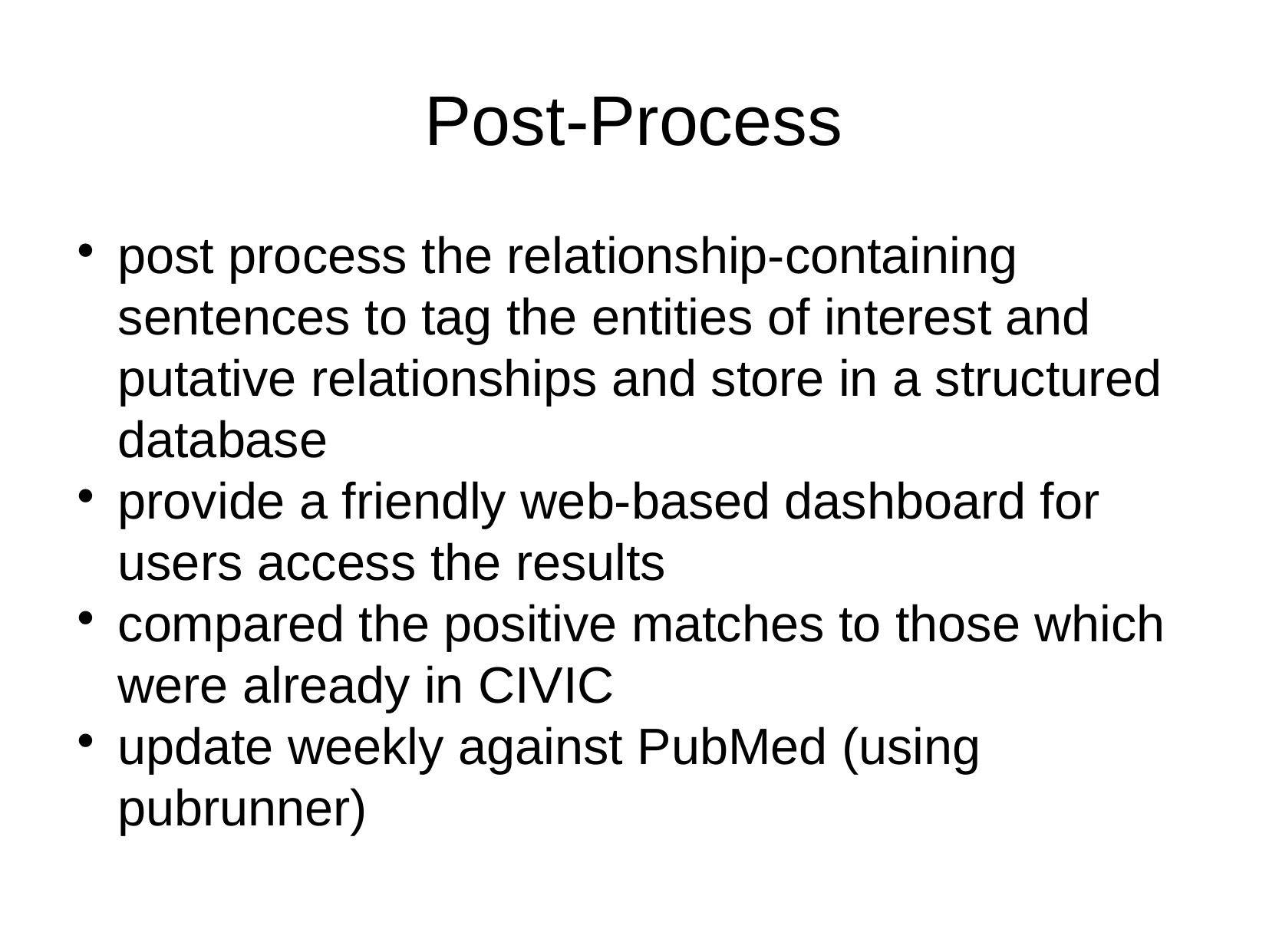

Post-Process
post process the relationship-containing sentences to tag the entities of interest and putative relationships and store in a structured database
provide a friendly web-based dashboard for users access the results
compared the positive matches to those which were already in CIVIC
update weekly against PubMed (using pubrunner)